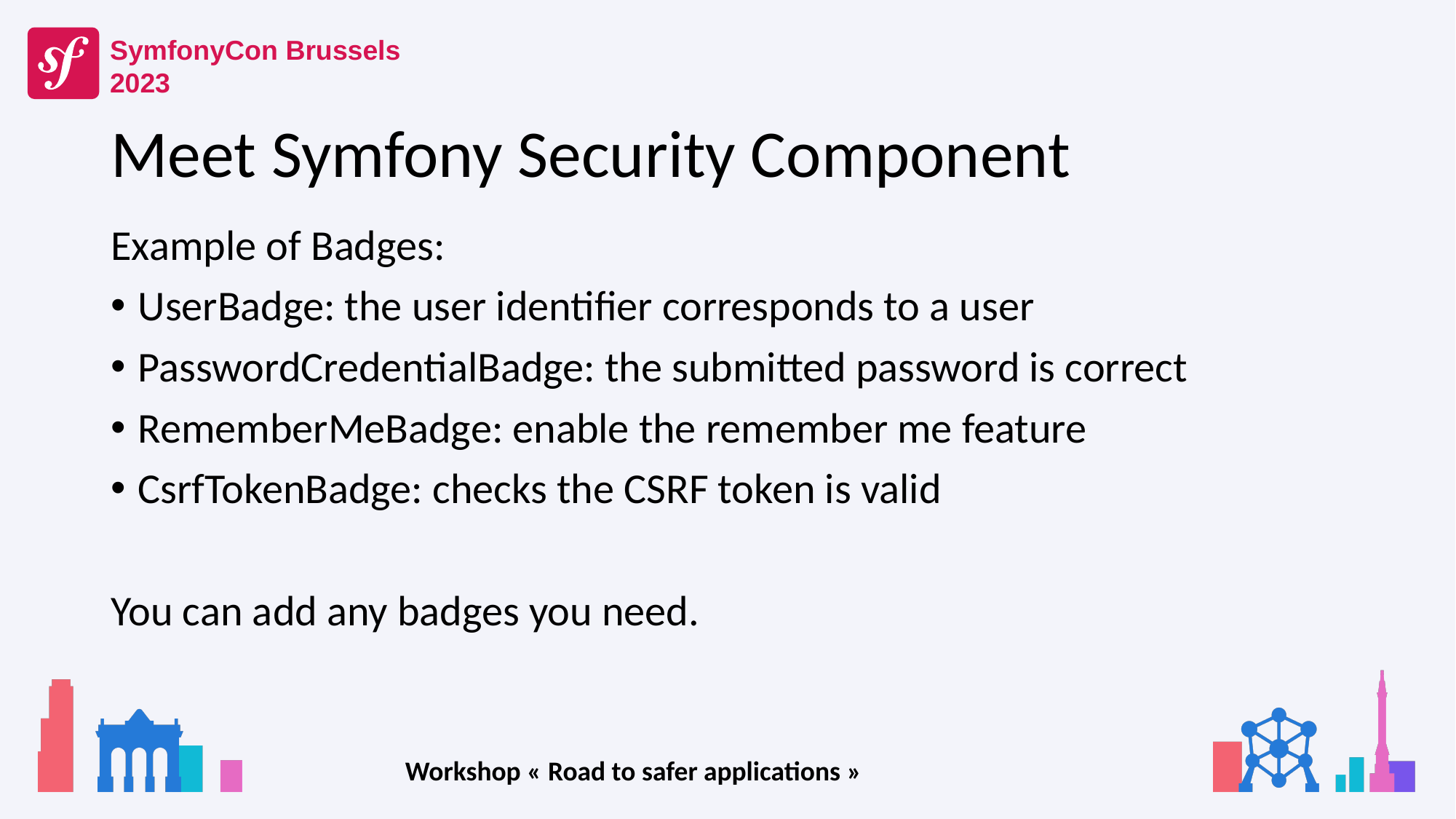

# Meet Symfony Security Component
Example of Badges:
UserBadge: the user identifier corresponds to a user
PasswordCredentialBadge: the submitted password is correct
RememberMeBadge: enable the remember me feature
CsrfTokenBadge: checks the CSRF token is valid

You can add any badges you need.